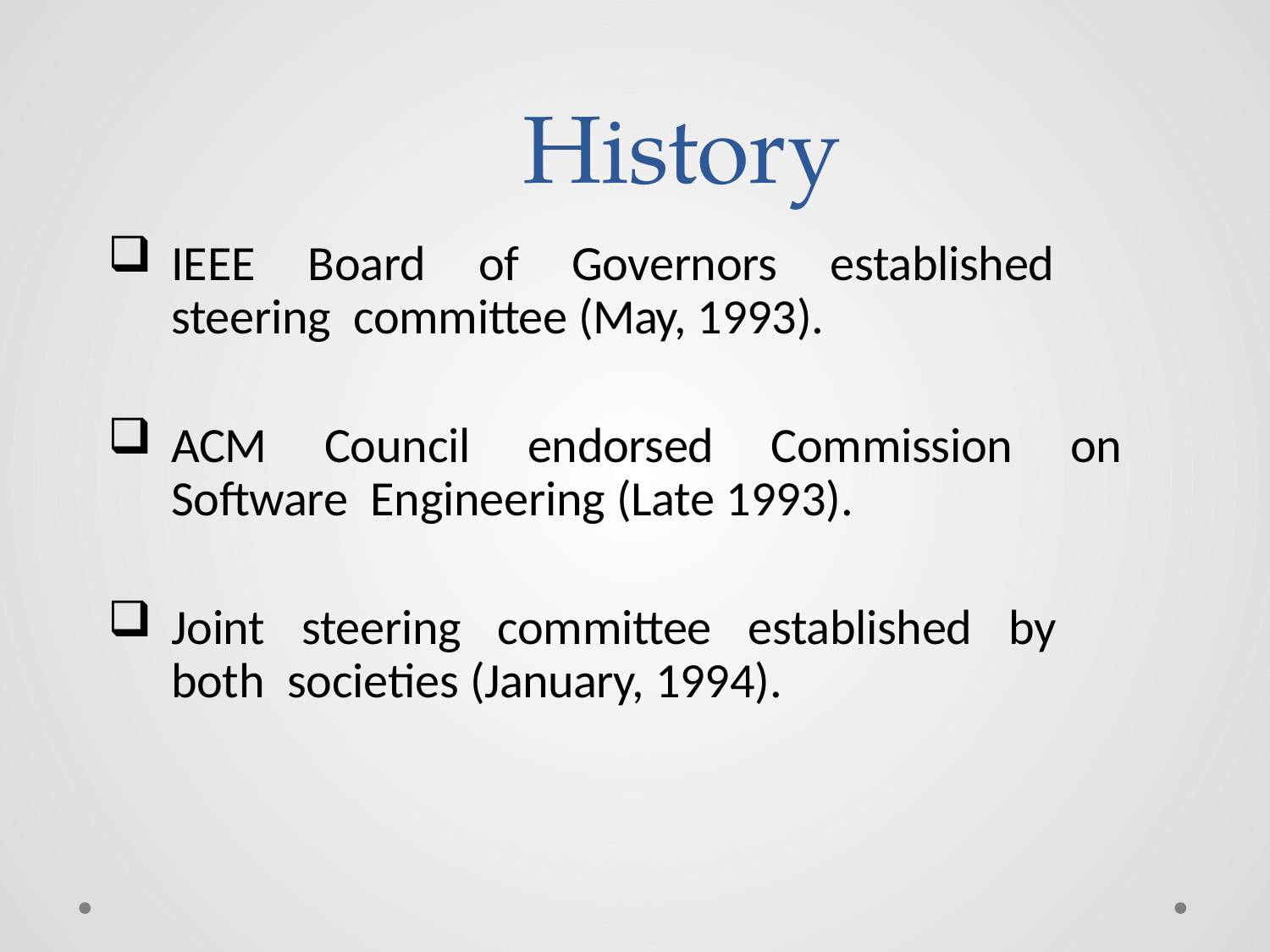

# History
IEEE Board of Governors established steering  committee (May, 1993).

ACM Council endorsed Commission on Software  Engineering (Late 1993).

Joint steering committee established by both  societies (January, 1994).